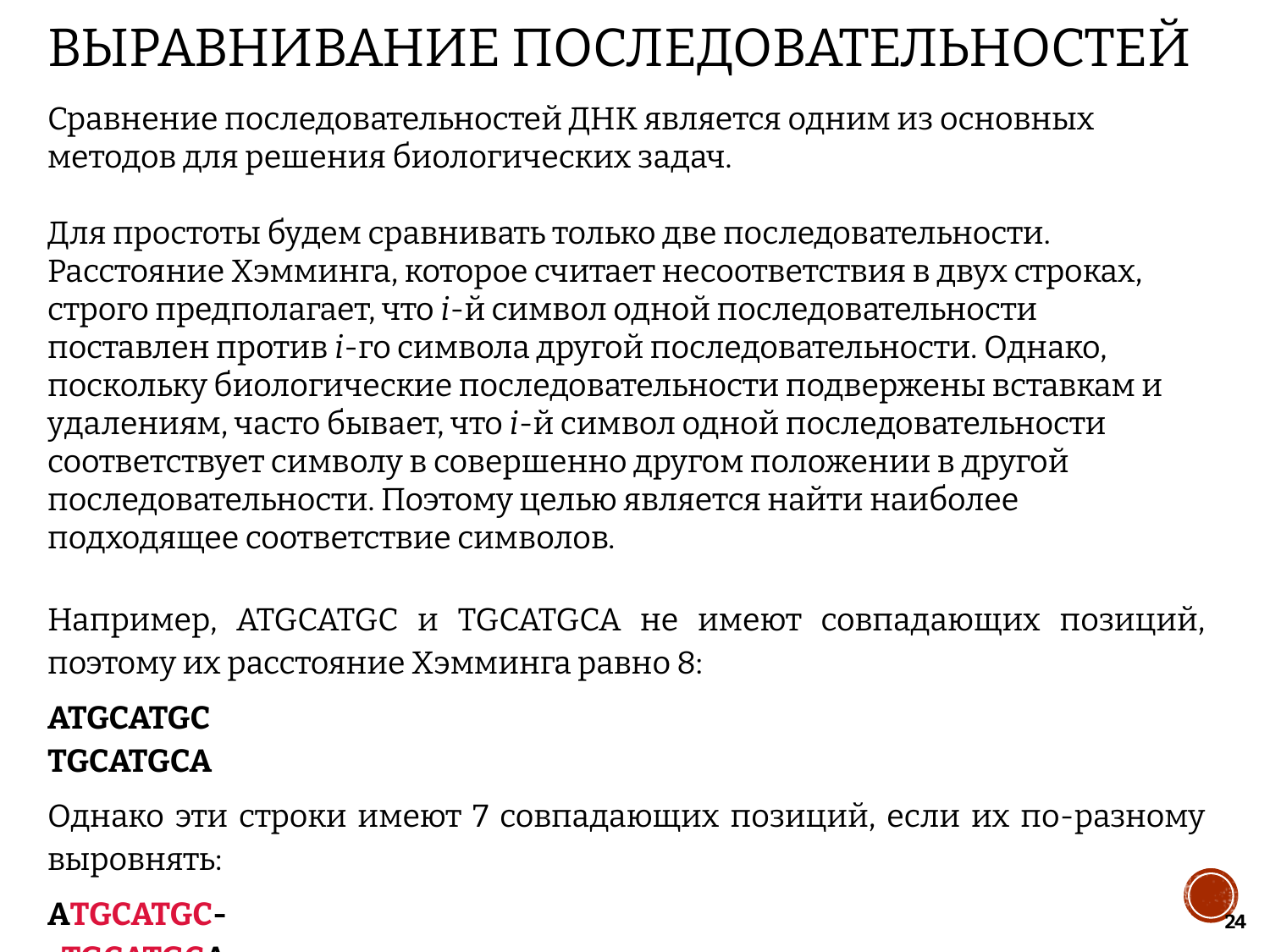

# Выравнивание последовательностей
Сравнение последовательностей ДНК является одним из основных методов для решения биологических задач.

Для простоты будем сравнивать только две последовательности. Расстояние Хэмминга, которое считает несоответствия в двух строках, строго предполагает, что i-й символ одной последовательности поставлен против i-го символа другой последовательности. Однако, поскольку биологические последовательности подвержены вставкам и удалениям, часто бывает, что i-й символ одной последовательности соответствует символу в совершенно другом положении в другой последовательности. Поэтому целью является найти наиболее подходящее соответствие символов.

Например, ATGCATGC и TGCATGCA не имеют совпадающих позиций, поэтому их расстояние Хэмминга равно 8:
ATGCATGC
TGCATGCA
Однако эти строки имеют 7 совпадающих позиций, если их по-разному выровнять:
ATGCATGC-
-TGCATGCA

24